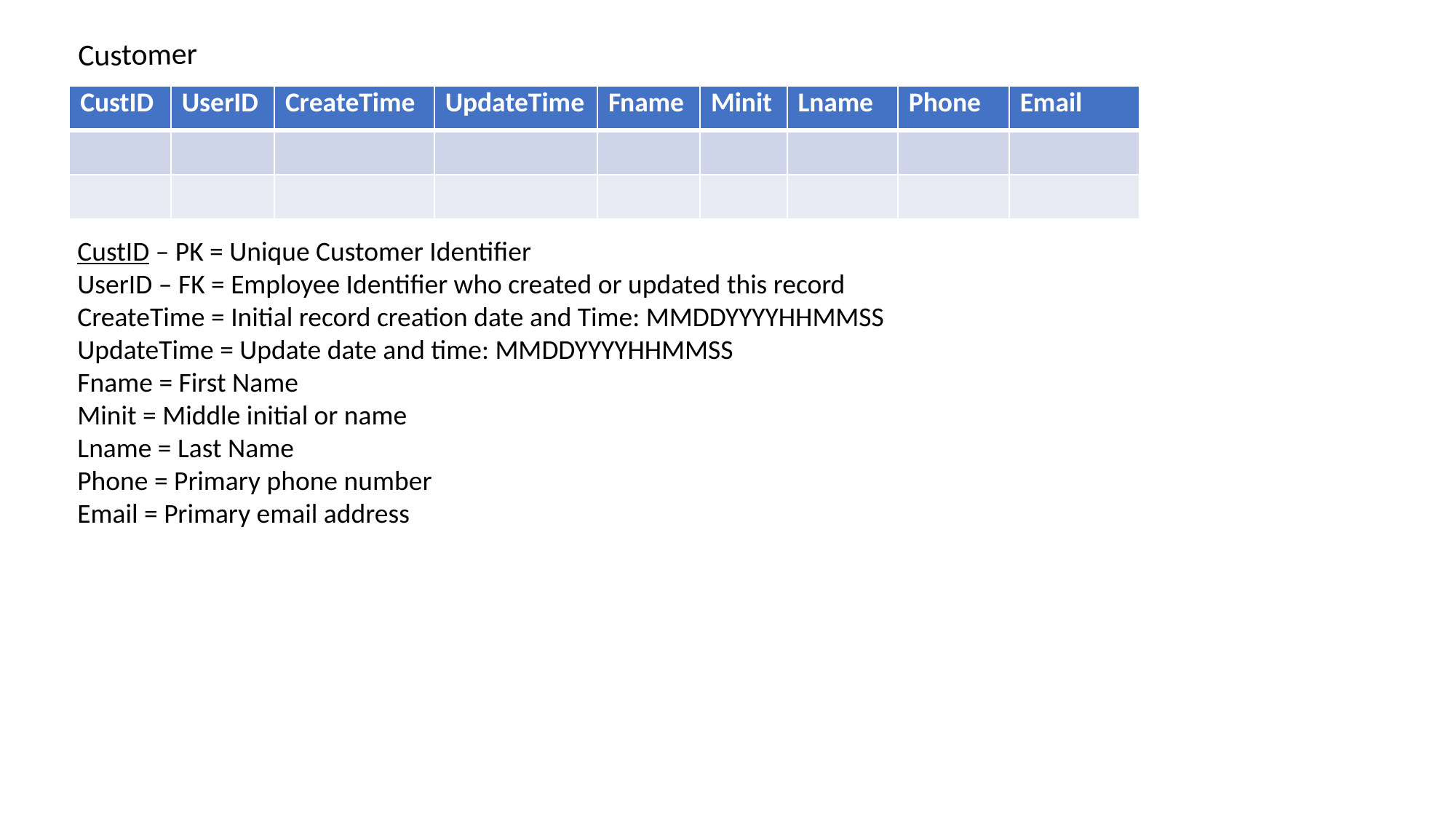

Customer
| CustID | UserID | CreateTime | UpdateTime | Fname | Minit | Lname | Phone | Email |
| --- | --- | --- | --- | --- | --- | --- | --- | --- |
|  |  |  |  |  |  |  |  |  |
|  |  |  |  |  |  |  |  |  |
CustID – PK = Unique Customer Identifier
UserID – FK = Employee Identifier who created or updated this record
CreateTime = Initial record creation date and Time: MMDDYYYYHHMMSS
UpdateTime = Update date and time: MMDDYYYYHHMMSS
Fname = First Name
Minit = Middle initial or name
Lname = Last Name
Phone = Primary phone number
Email = Primary email address